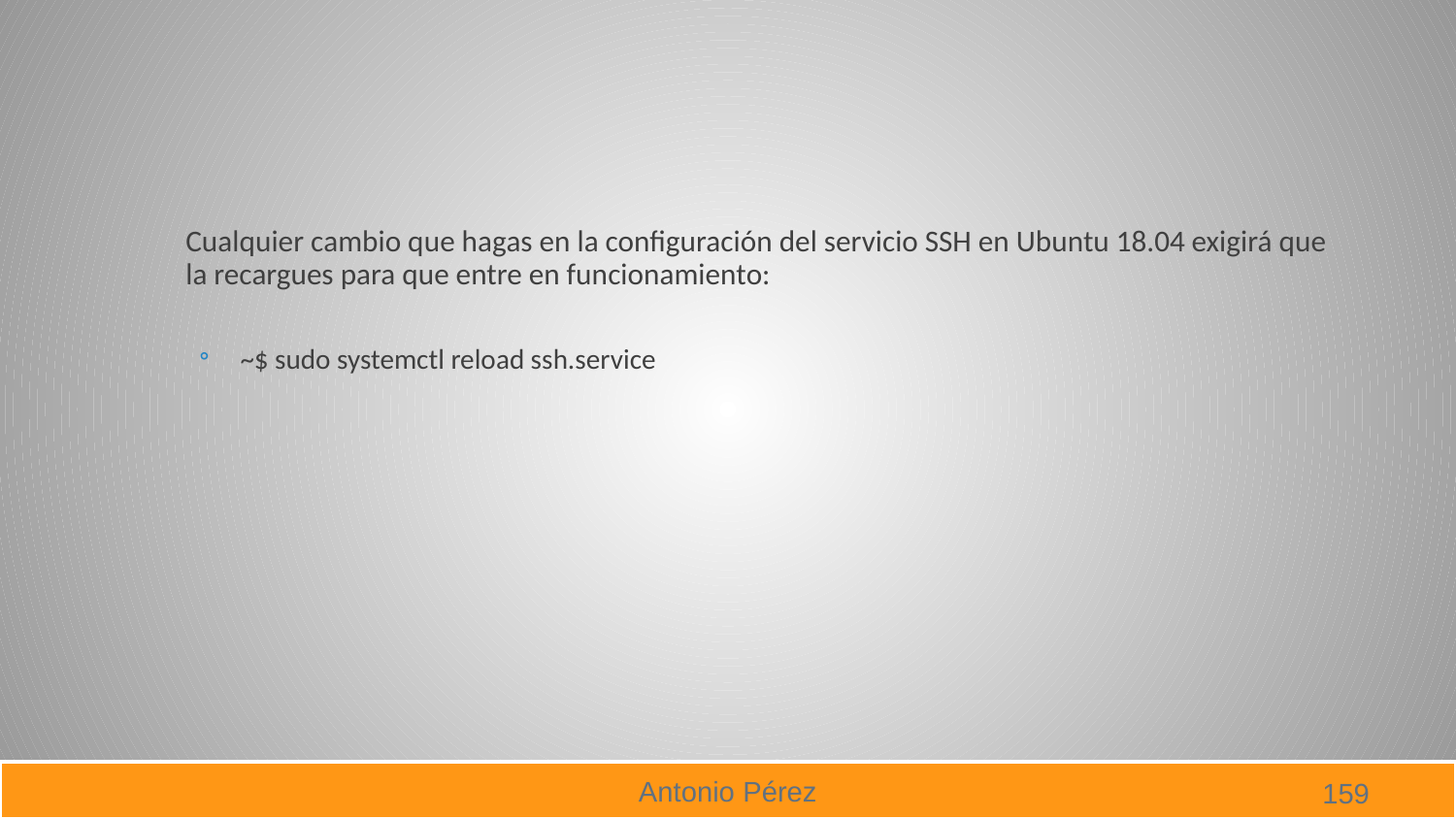

#
Cualquier cambio que hagas en la configuración del servicio SSH en Ubuntu 18.04 exigirá que la recargues para que entre en funcionamiento:

~$ sudo systemctl reload ssh.service